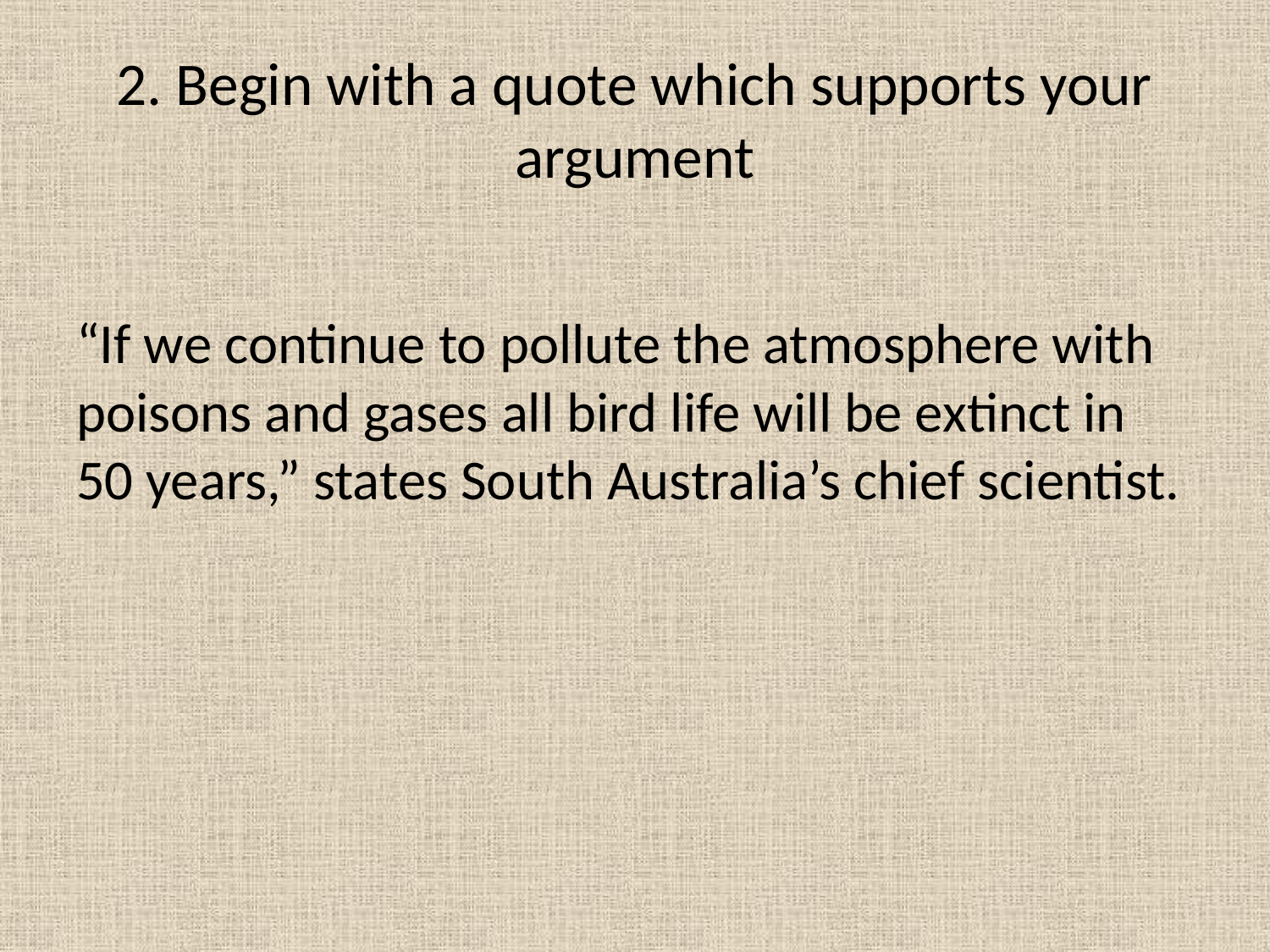

# 2. Begin with a quote which supports your argument

“If we continue to pollute the atmosphere with poisons and gases all bird life will be extinct in 50 years,” states South Australia’s chief scientist.